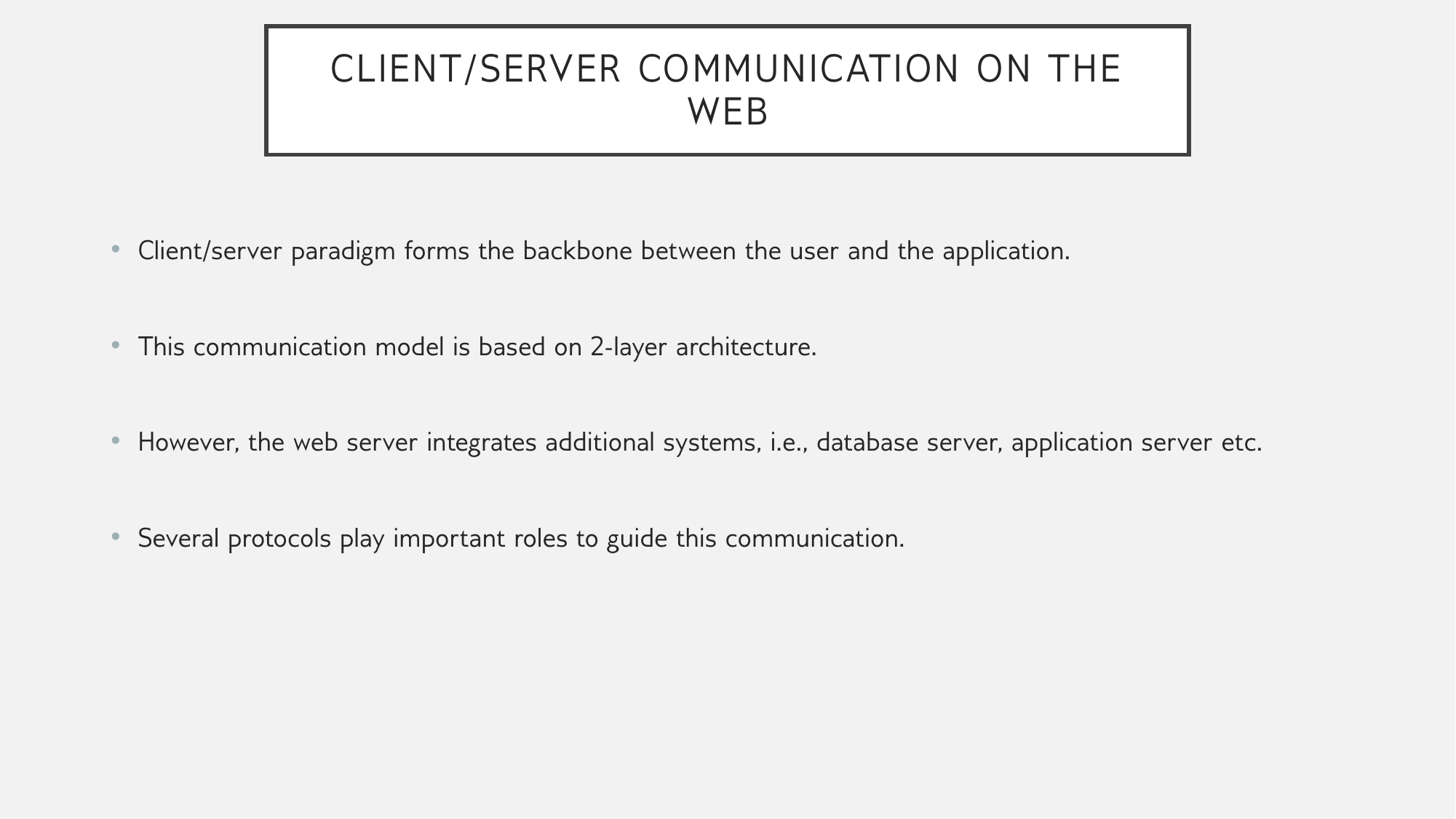

# Client/server communication on the web

Client/server paradigm forms the backbone between the user and the application.

This communication model is based on 2-layer architecture.

However, the web server integrates additional systems, i.e., database server, application server etc.

Several protocols play important roles to guide this communication.